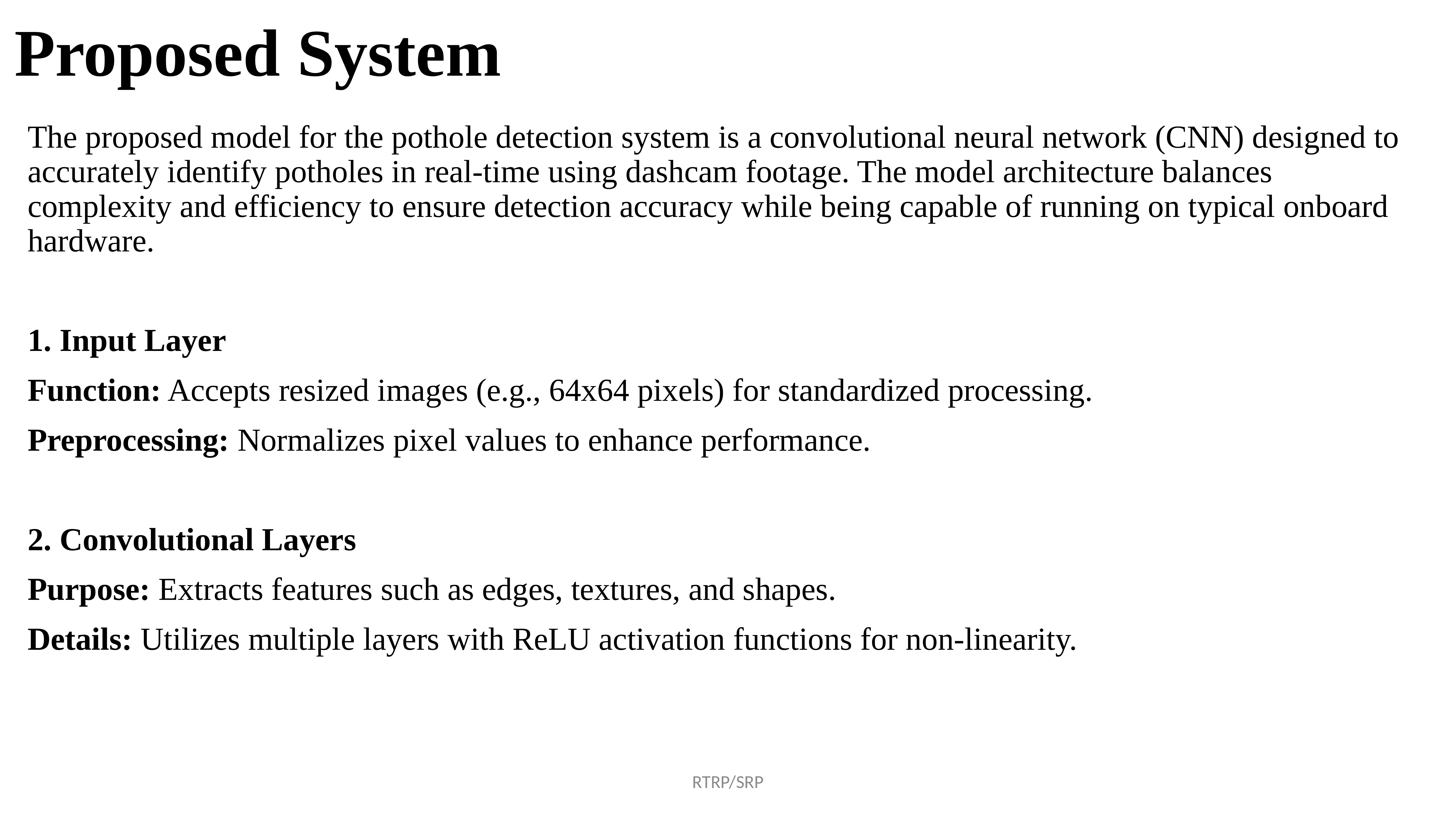

# Proposed System
The proposed model for the pothole detection system is a convolutional neural network (CNN) designed to accurately identify potholes in real-time using dashcam footage. The model architecture balances complexity and efficiency to ensure detection accuracy while being capable of running on typical onboard hardware.

1. Input Layer
Function: Accepts resized images (e.g., 64x64 pixels) for standardized processing.
Preprocessing: Normalizes pixel values to enhance performance.

2. Convolutional Layers
Purpose: Extracts features such as edges, textures, and shapes.
Details: Utilizes multiple layers with ReLU activation functions for non-linearity.

RTRP/SRP